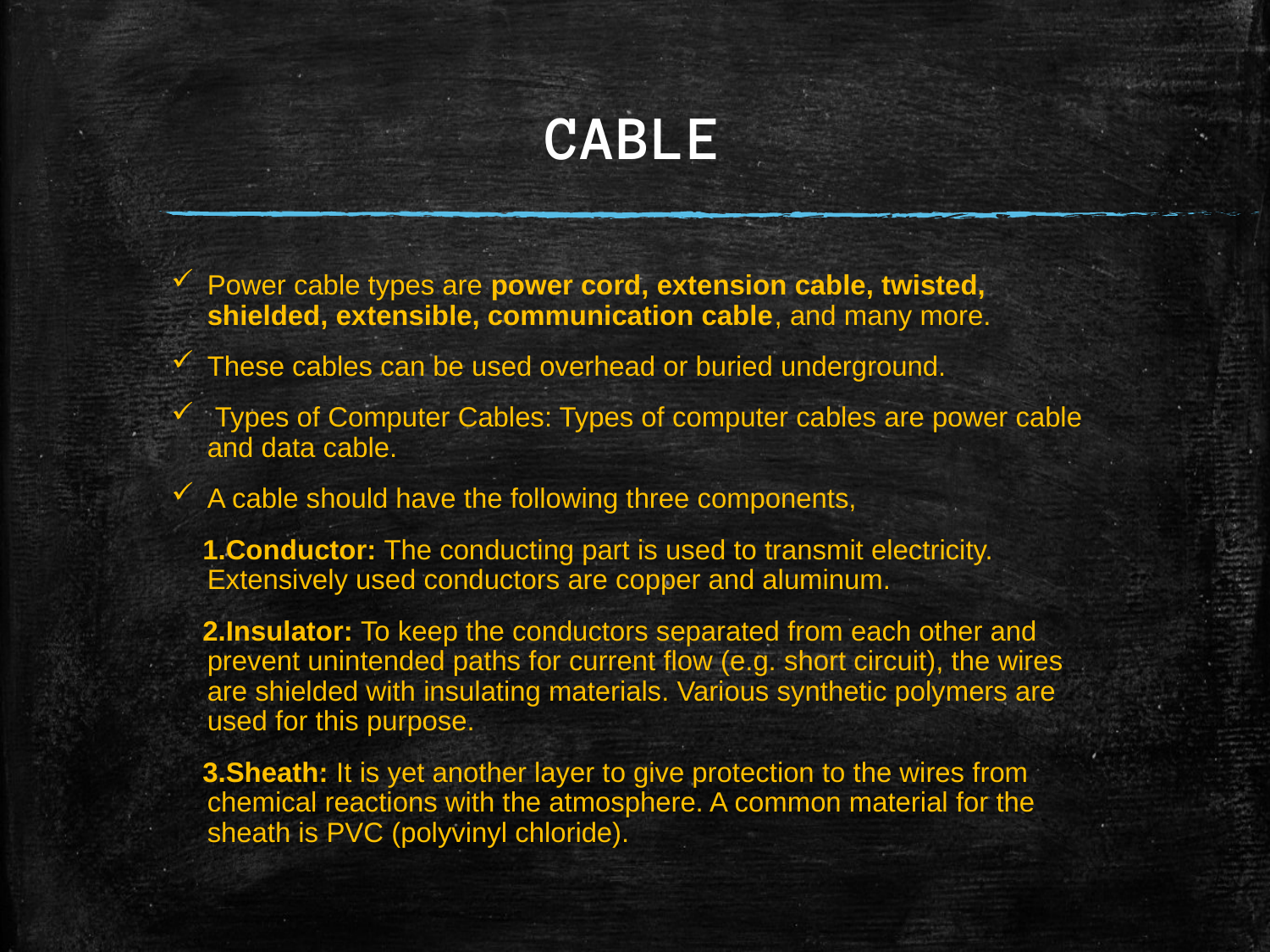

# CABLE
Power cable types are power cord, extension cable, twisted, shielded, extensible, communication cable, and many more.
These cables can be used overhead or buried underground.
 Types of Computer Cables: Types of computer cables are power cable and data cable.
A cable should have the following three components,
    1.Conductor: The conducting part is used to transmit electricity. Extensively used conductors are copper and aluminum.
    2.Insulator: To keep the conductors separated from each other and prevent unintended paths for current flow (e.g. short circuit), the wires are shielded with insulating materials. Various synthetic polymers are used for this purpose.
    3.Sheath: It is yet another layer to give protection to the wires from chemical reactions with the atmosphere. A common material for the sheath is PVC (polyvinyl chloride).